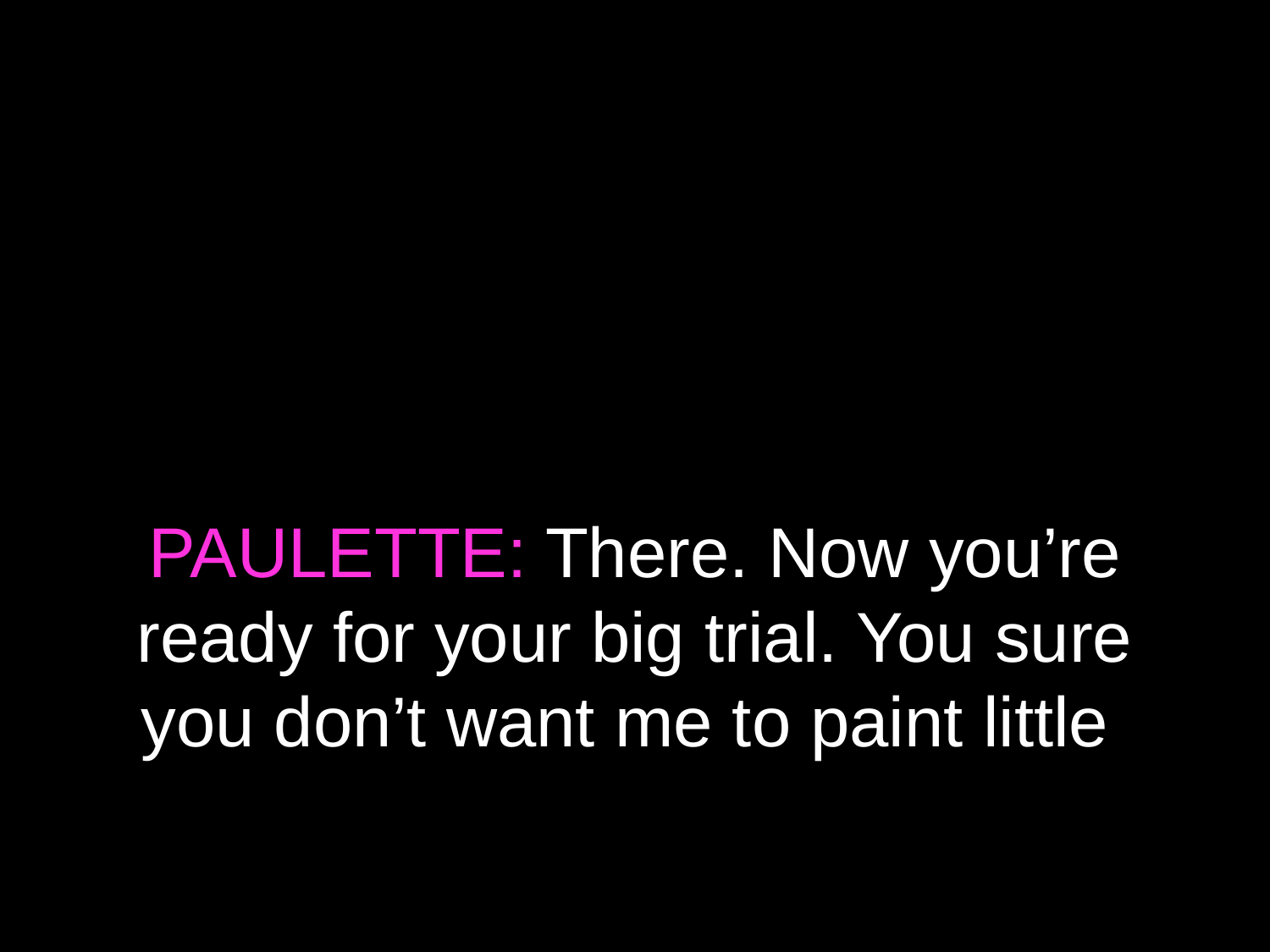

# PAULETTE: There. Now you’re ready for your big trial. You sure you don’t want me to paint little